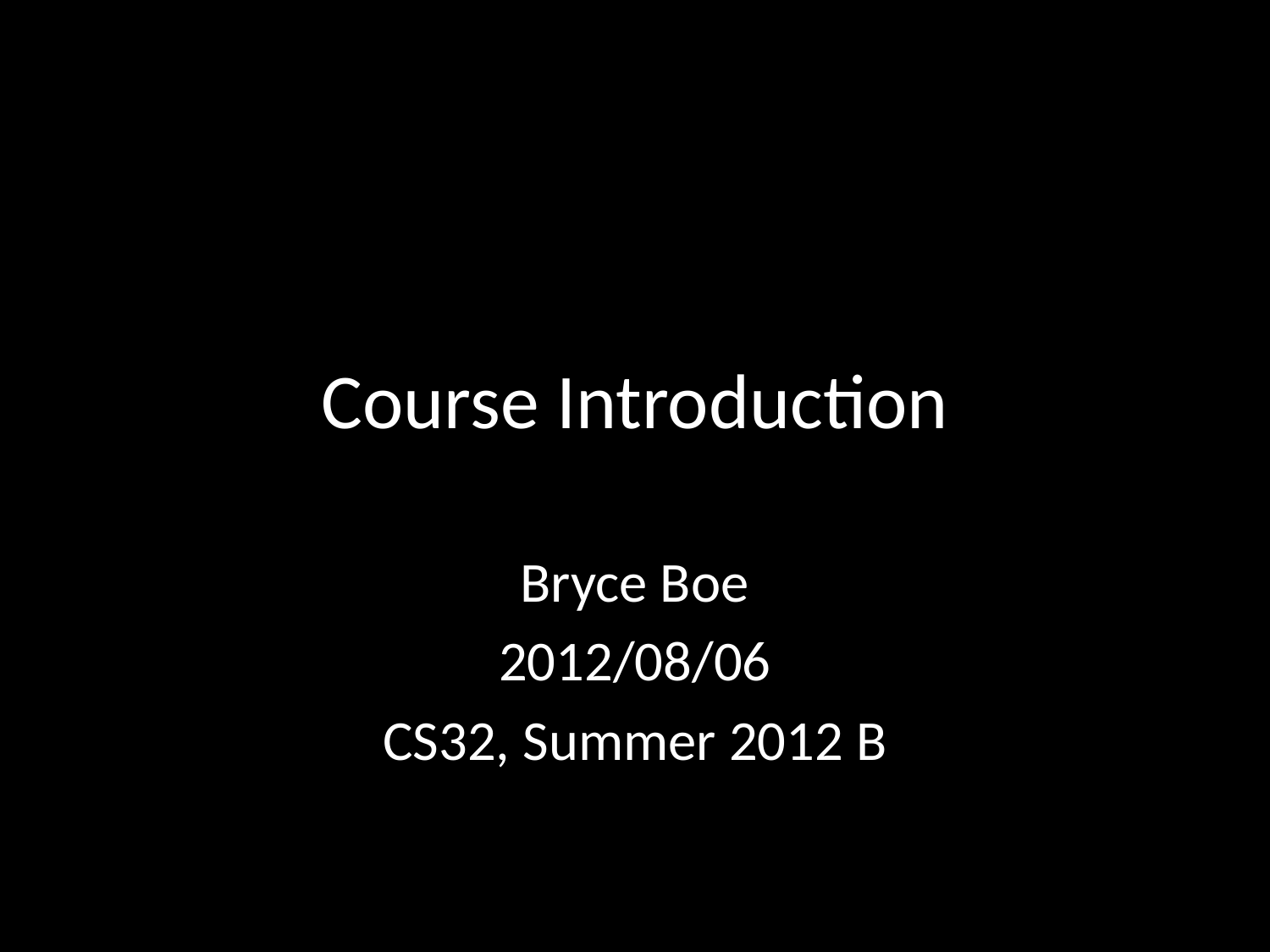

# Course Introduction
Bryce Boe
2012/08/06
CS32, Summer 2012 B